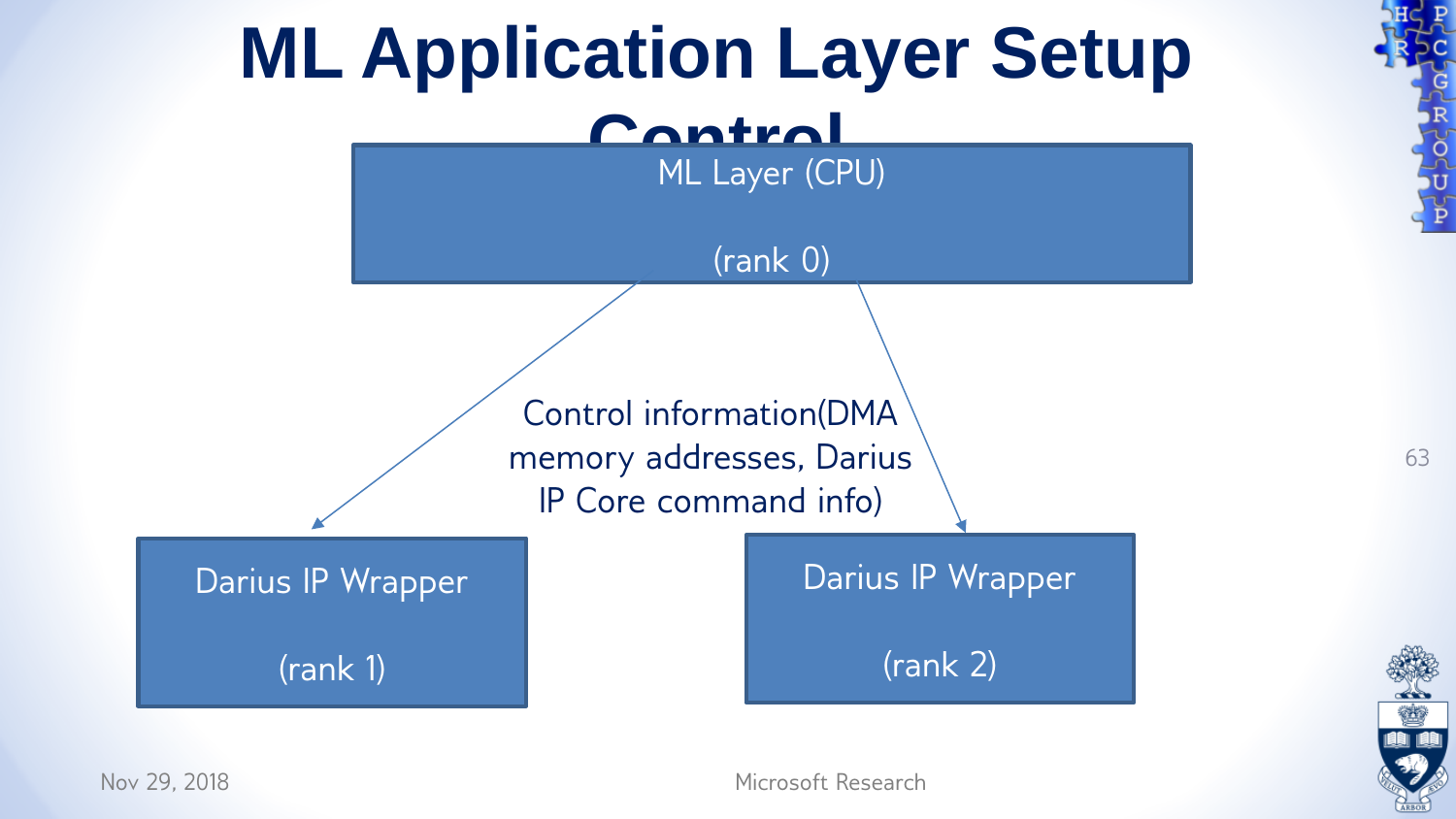

# ML Application Layer Setup Control
ML Layer (CPU)

(rank 0)
Control information(DMA memory addresses, Darius IP Core command info)
63
Darius IP Wrapper

(rank 2)
Darius IP Wrapper
(rank 1)
Nov 29, 2018
Microsoft Research